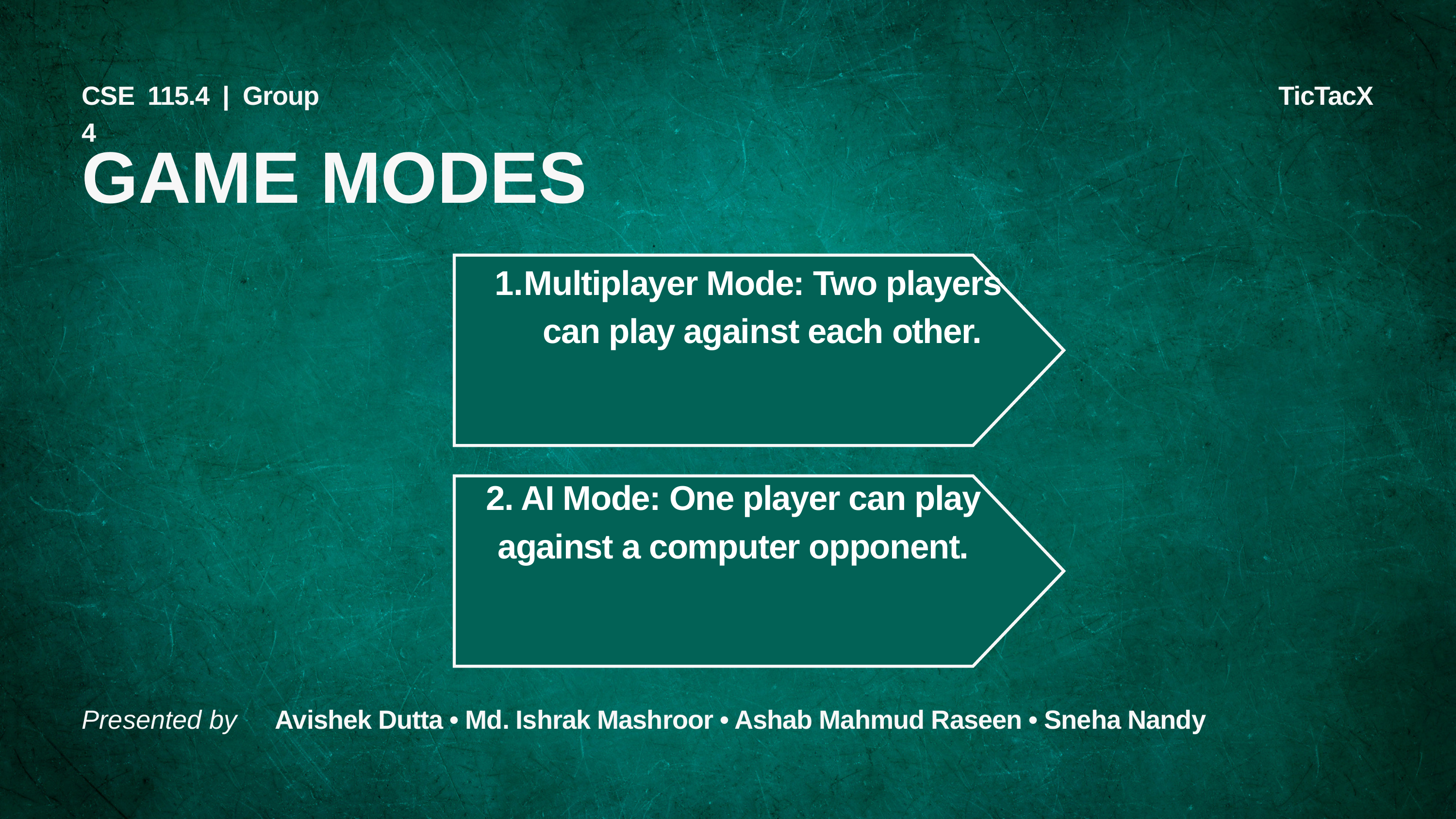

CSE 115.4 | Group 4
TicTacX
GAME MODES

Multiplayer Mode: Two players can play against each other.

2. AI Mode: One player can play against a computer opponent.

Presented by
Avishek Dutta • Md. Ishrak Mashroor • Ashab Mahmud Raseen • Sneha Nandy